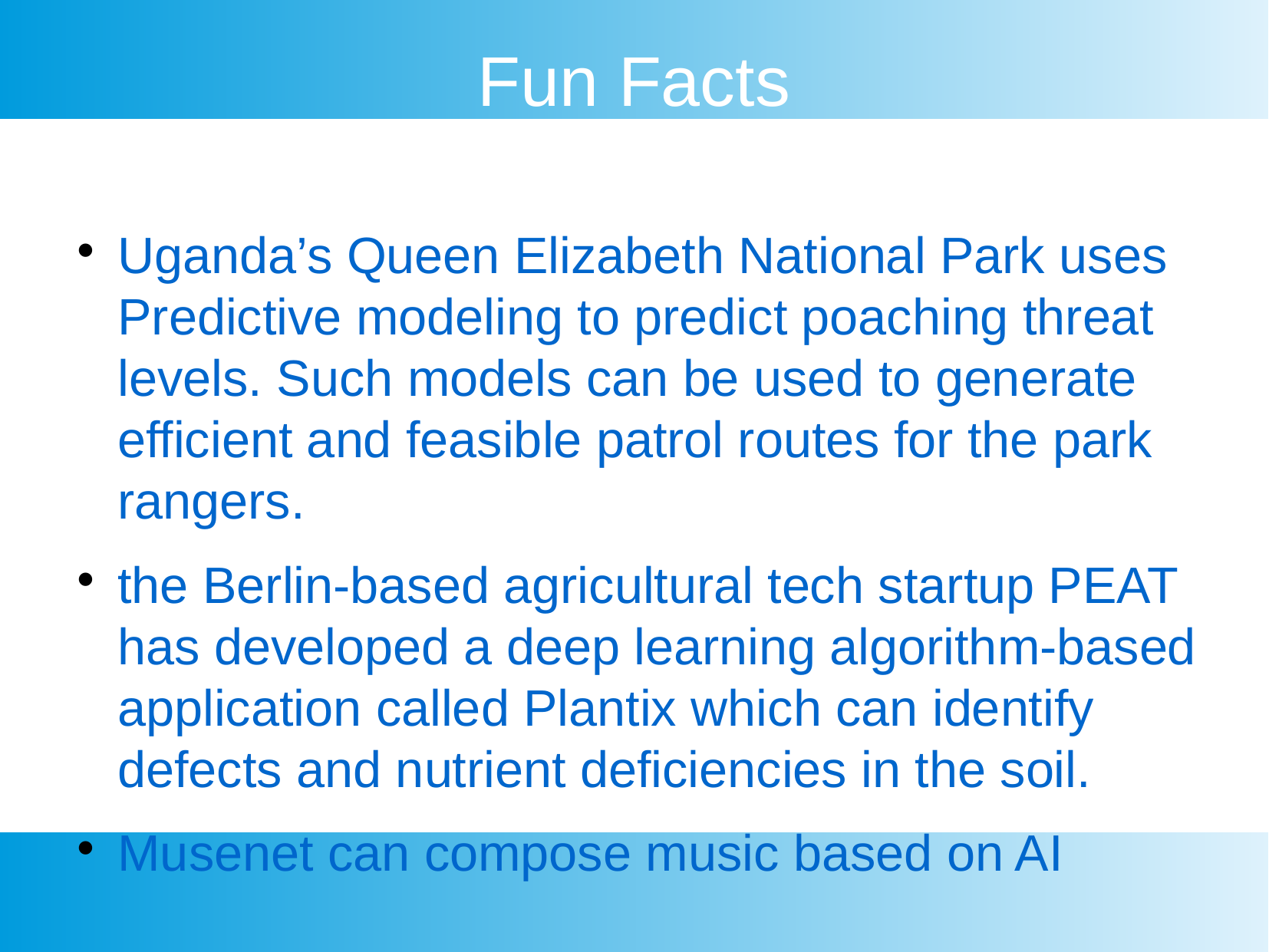

Fun Facts
Uganda’s Queen Elizabeth National Park uses Predictive modeling to predict poaching threat levels. Such models can be used to generate efficient and feasible patrol routes for the park rangers.
the Berlin-based agricultural tech startup PEAT has developed a deep learning algorithm-based application called Plantix which can identify defects and nutrient deficiencies in the soil.
Musenet can compose music based on AI